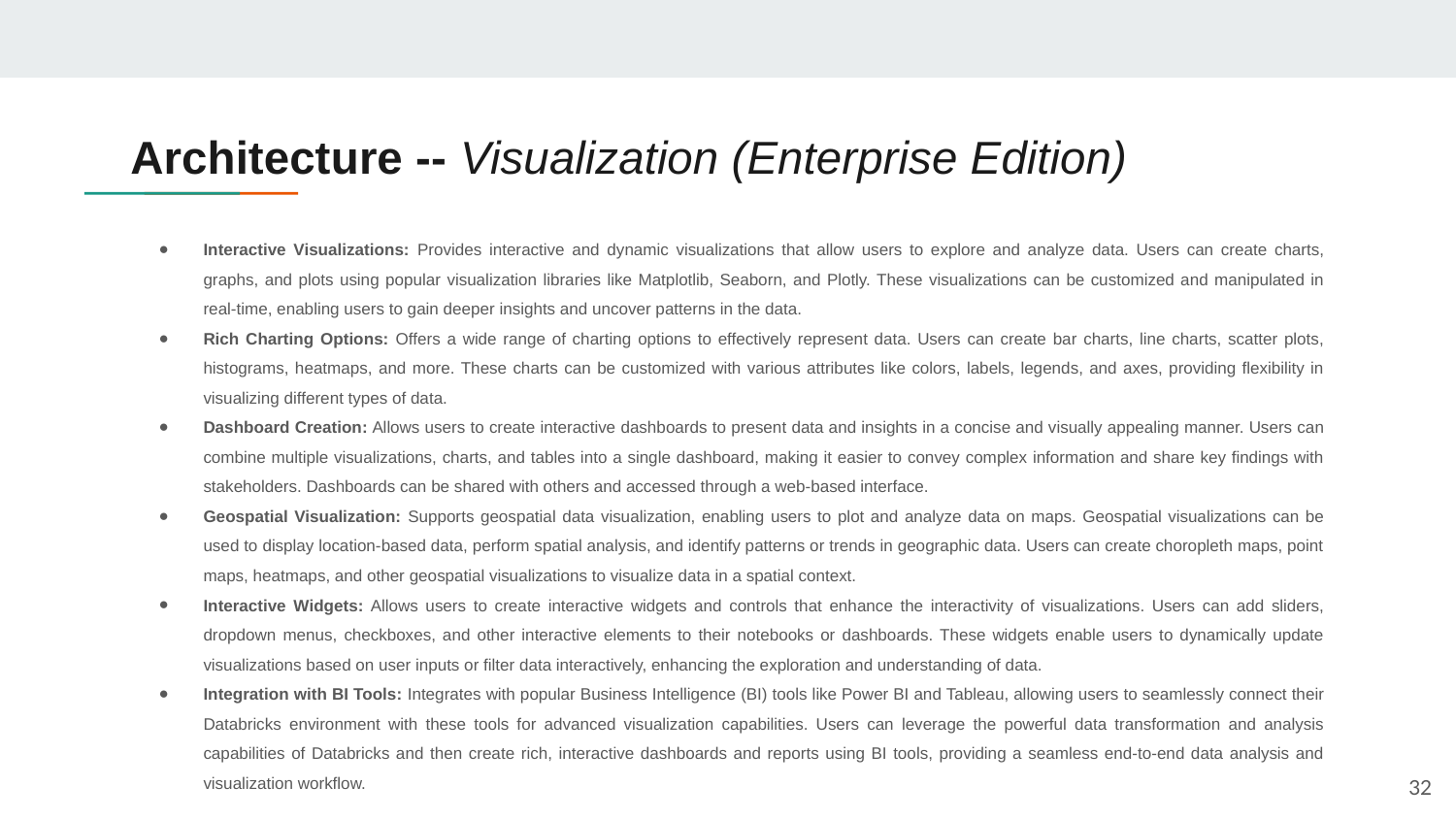

# Architecture -- Visualization (Enterprise Edition)

Interactive Visualizations: Provides interactive and dynamic visualizations that allow users to explore and analyze data. Users can create charts, graphs, and plots using popular visualization libraries like Matplotlib, Seaborn, and Plotly. These visualizations can be customized and manipulated in real-time, enabling users to gain deeper insights and uncover patterns in the data.
Rich Charting Options: Offers a wide range of charting options to effectively represent data. Users can create bar charts, line charts, scatter plots, histograms, heatmaps, and more. These charts can be customized with various attributes like colors, labels, legends, and axes, providing flexibility in visualizing different types of data.
Dashboard Creation: Allows users to create interactive dashboards to present data and insights in a concise and visually appealing manner. Users can combine multiple visualizations, charts, and tables into a single dashboard, making it easier to convey complex information and share key findings with stakeholders. Dashboards can be shared with others and accessed through a web-based interface.
Geospatial Visualization: Supports geospatial data visualization, enabling users to plot and analyze data on maps. Geospatial visualizations can be used to display location-based data, perform spatial analysis, and identify patterns or trends in geographic data. Users can create choropleth maps, point maps, heatmaps, and other geospatial visualizations to visualize data in a spatial context.
Interactive Widgets: Allows users to create interactive widgets and controls that enhance the interactivity of visualizations. Users can add sliders, dropdown menus, checkboxes, and other interactive elements to their notebooks or dashboards. These widgets enable users to dynamically update visualizations based on user inputs or filter data interactively, enhancing the exploration and understanding of data.
Integration with BI Tools: Integrates with popular Business Intelligence (BI) tools like Power BI and Tableau, allowing users to seamlessly connect their Databricks environment with these tools for advanced visualization capabilities. Users can leverage the powerful data transformation and analysis capabilities of Databricks and then create rich, interactive dashboards and reports using BI tools, providing a seamless end-to-end data analysis and visualization workflow.

32